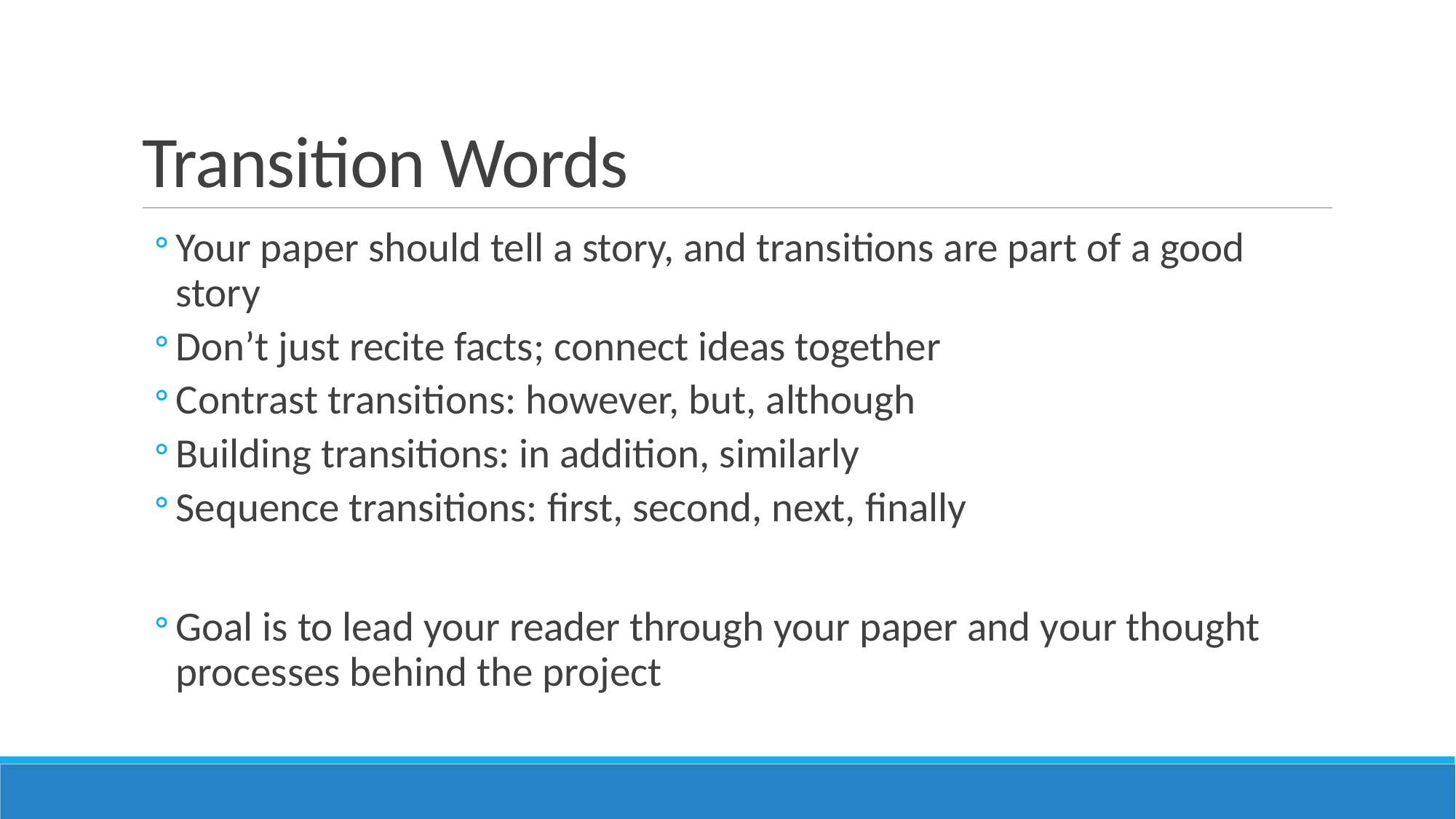

# Transition Words
Your paper should tell a story, and transitions are part of a good story
Don’t just recite facts; connect ideas together
Contrast transitions: however, but, although
Building transitions: in addition, similarly
Sequence transitions: first, second, next, finally

Goal is to lead your reader through your paper and your thought processes behind the project